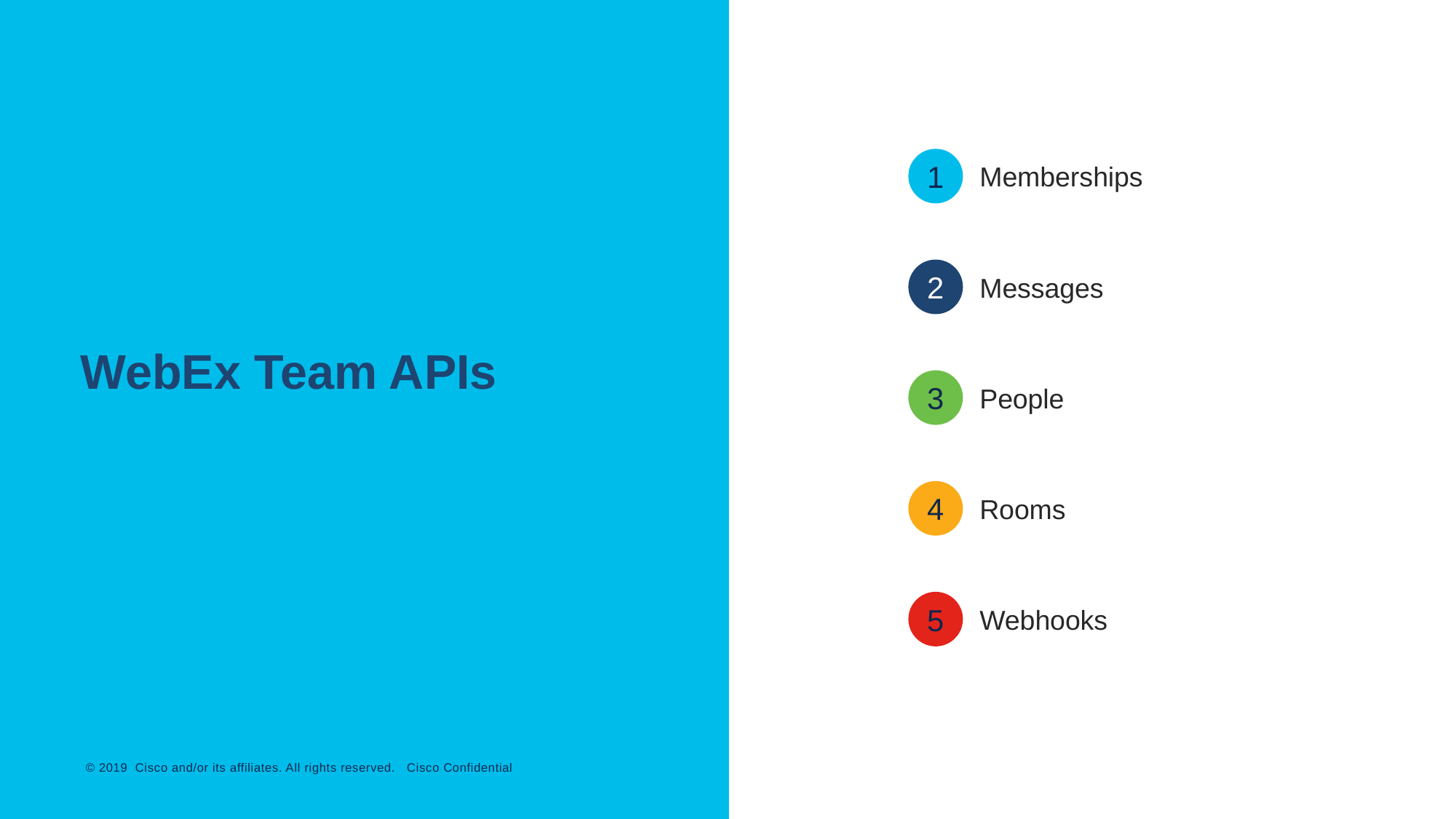

1
Memberships
2
Messages
WebEx Team APIs
3
People
4
Rooms
5
Webhooks